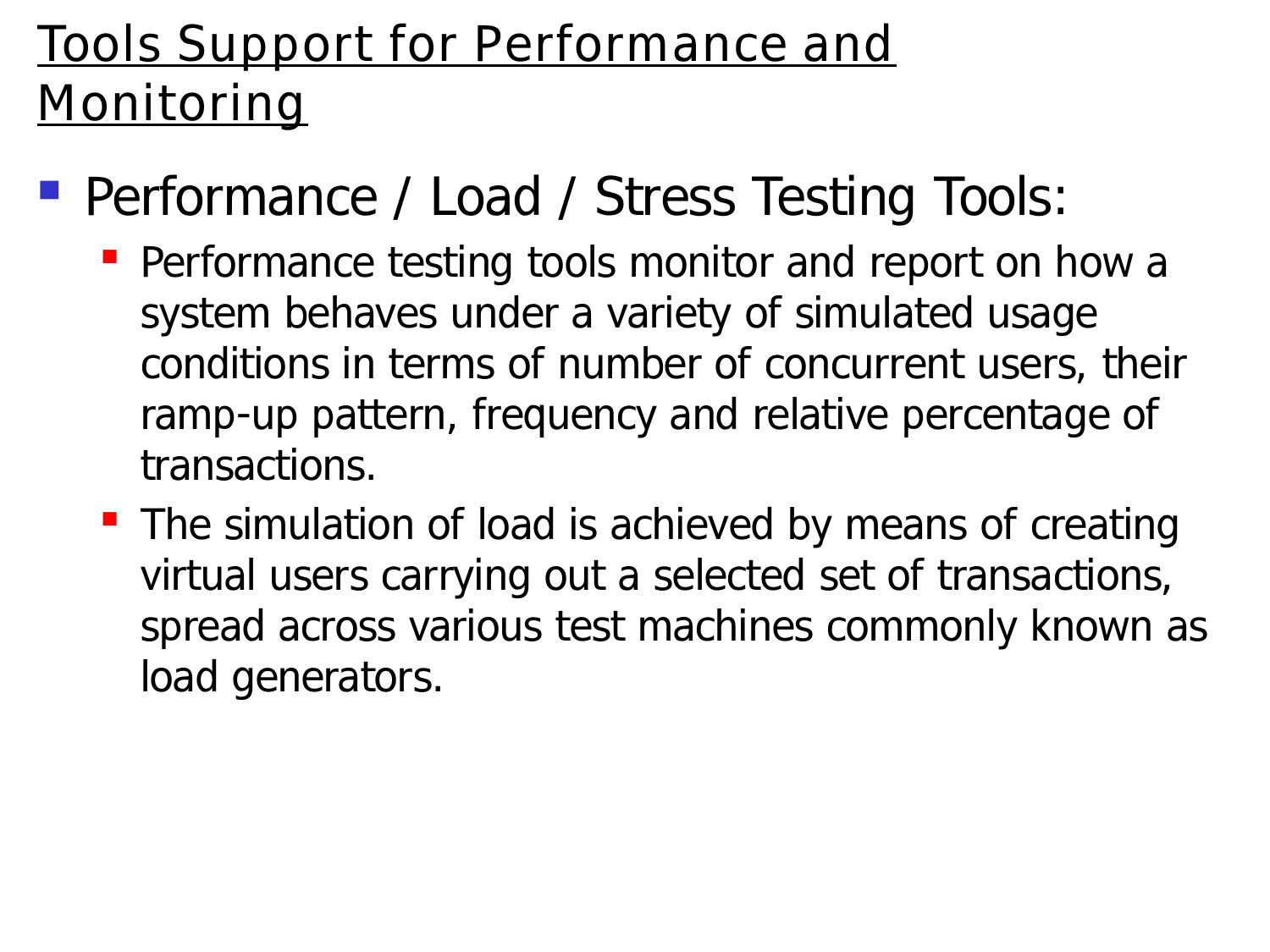

# Tools Support for Performance and Monitoring
Performance / Load / Stress Testing Tools:
Performance testing tools monitor and report on how a system behaves under a variety of simulated usage conditions in terms of number of concurrent users, their ramp-up pattern, frequency and relative percentage of transactions.
The simulation of load is achieved by means of creating virtual users carrying out a selected set of transactions, spread across various test machines commonly known as load generators.